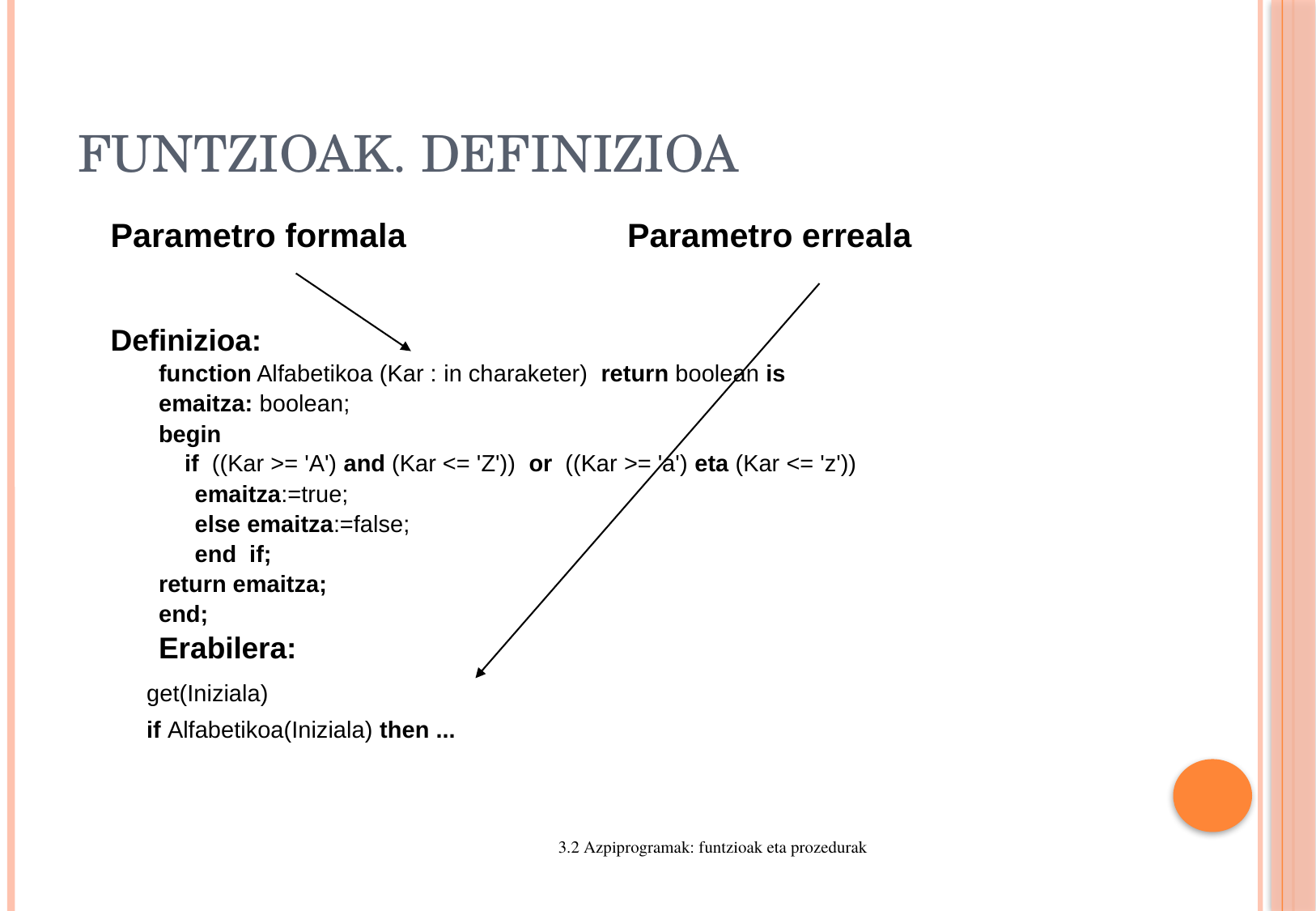

# Funtzioak. Definizioa
Parametro formala	    		Parametro erreala

Definizioa:
function Alfabetikoa (Kar : in charaketer)  return boolean is
emaitza: boolean;
begin
    if  ((Kar >= 'A') and (Kar <= 'Z'))  or  ((Kar >= 'a') eta (Kar <= 'z'))
			emaitza:=true;
    	else emaitza:=false;
	end  if;
return emaitza;
end;
Erabilera:
	get(Iniziala)
	if Alfabetikoa(Iniziala) then ...

3.2 Azpiprogramak: funtzioak eta prozedurak